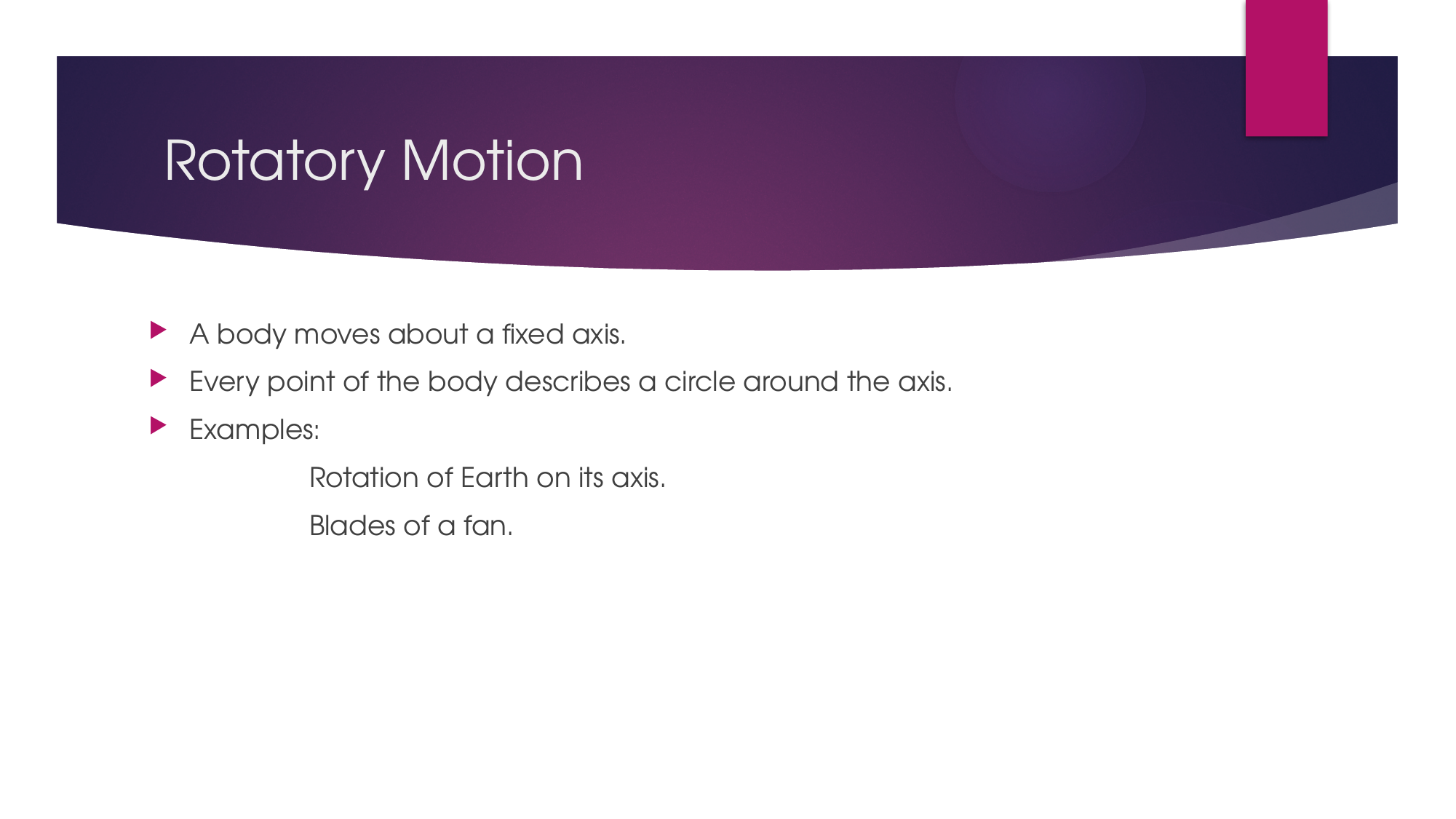

# Rotatory Motion
A body moves about a fixed axis.
Every point of the body describes a circle around the axis.
Examples:
                     Rotation of Earth on its axis.
                     Blades of a fan.